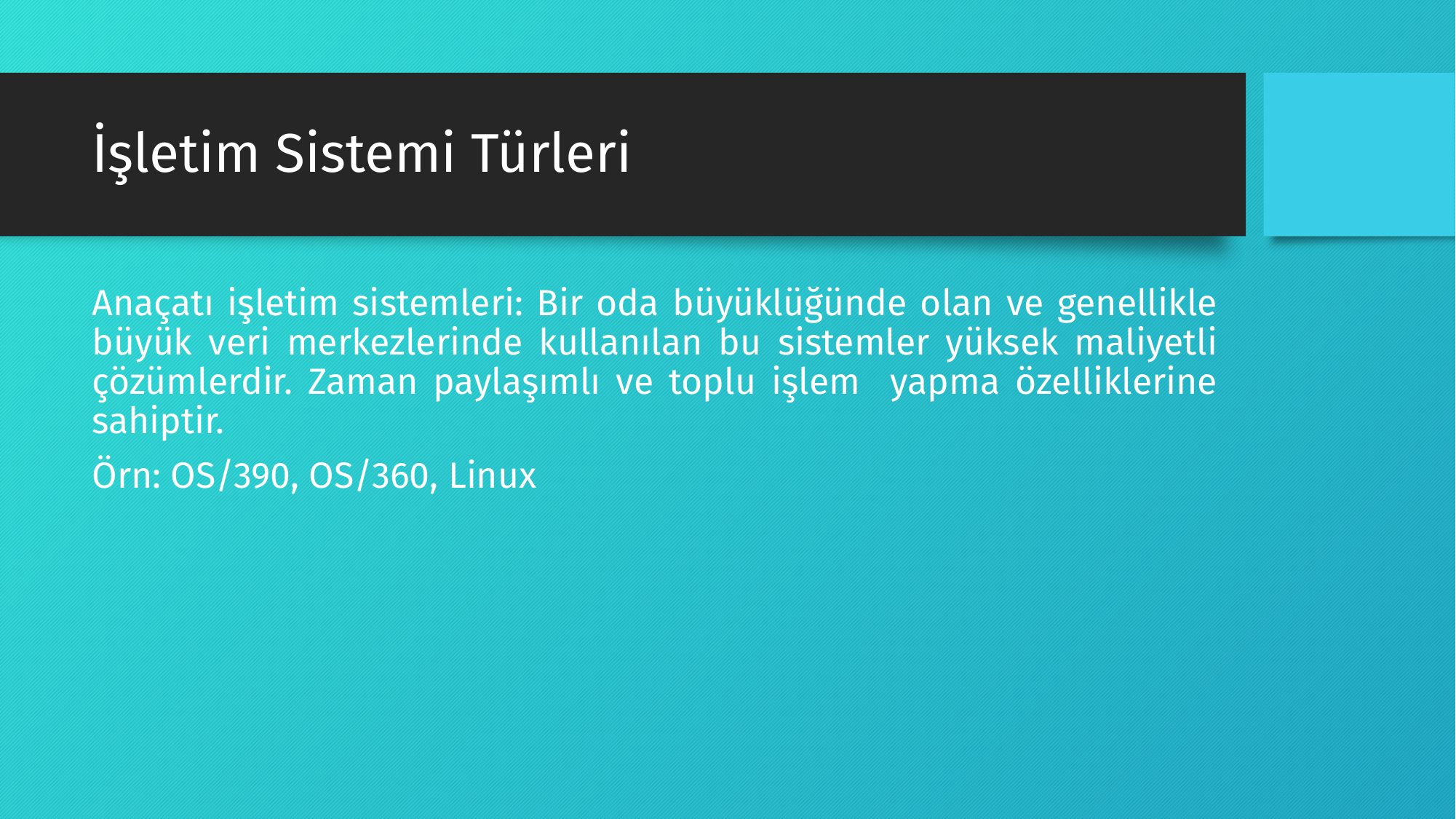

# İşletim Sistemi Türleri
Anaçatı işletim sistemleri: Bir oda büyüklüğünde olan ve genellikle büyük veri merkezlerinde kullanılan bu sistemler yüksek maliyetli çözümlerdir. Zaman paylaşımlı ve toplu işlem  yapma özelliklerine sahiptir.
Örn: OS/390, OS/360, Linux